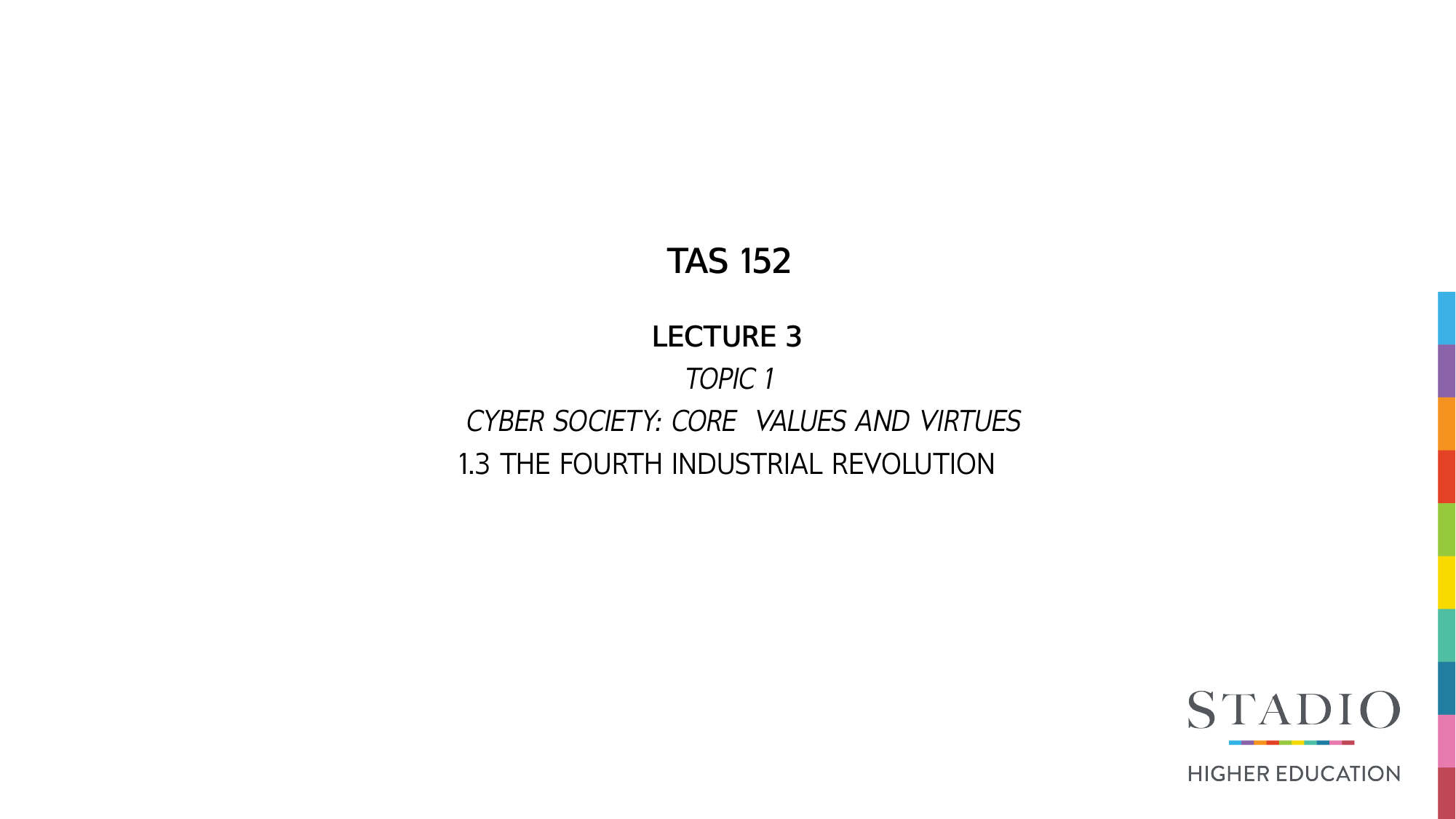

# TAS 152
LECTURE 3
TOPIC 1
 CYBER SOCIETY: CORE  VALUES AND VIRTUES
1.3 THE FOURTH INDUSTRIAL REVOLUTION